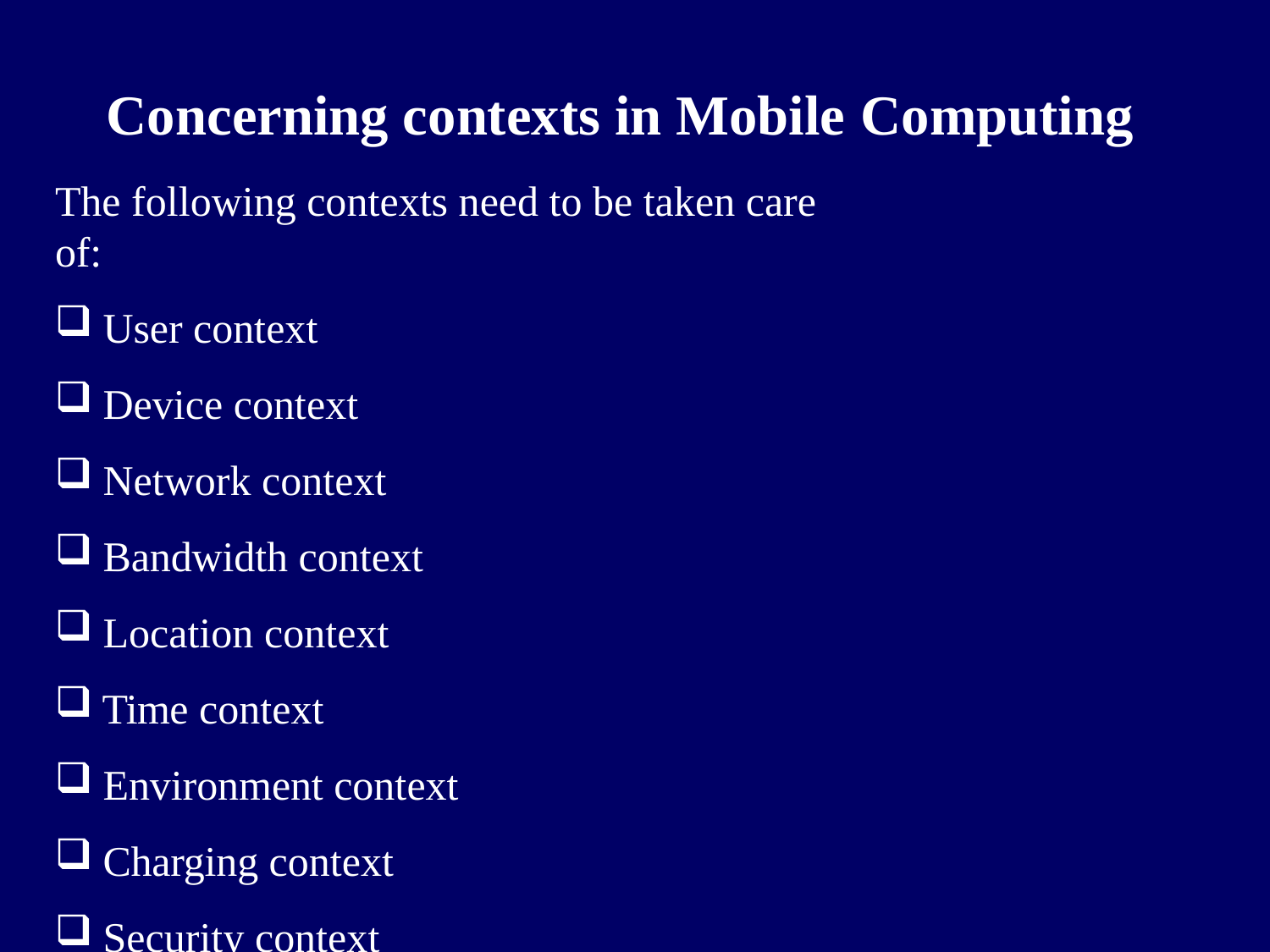

# Concerning contexts in Mobile Computing
The following contexts need to be taken care of:
User context
Device context
Network context
Bandwidth context
Location context
Time context
Environment context
Charging context
Security context